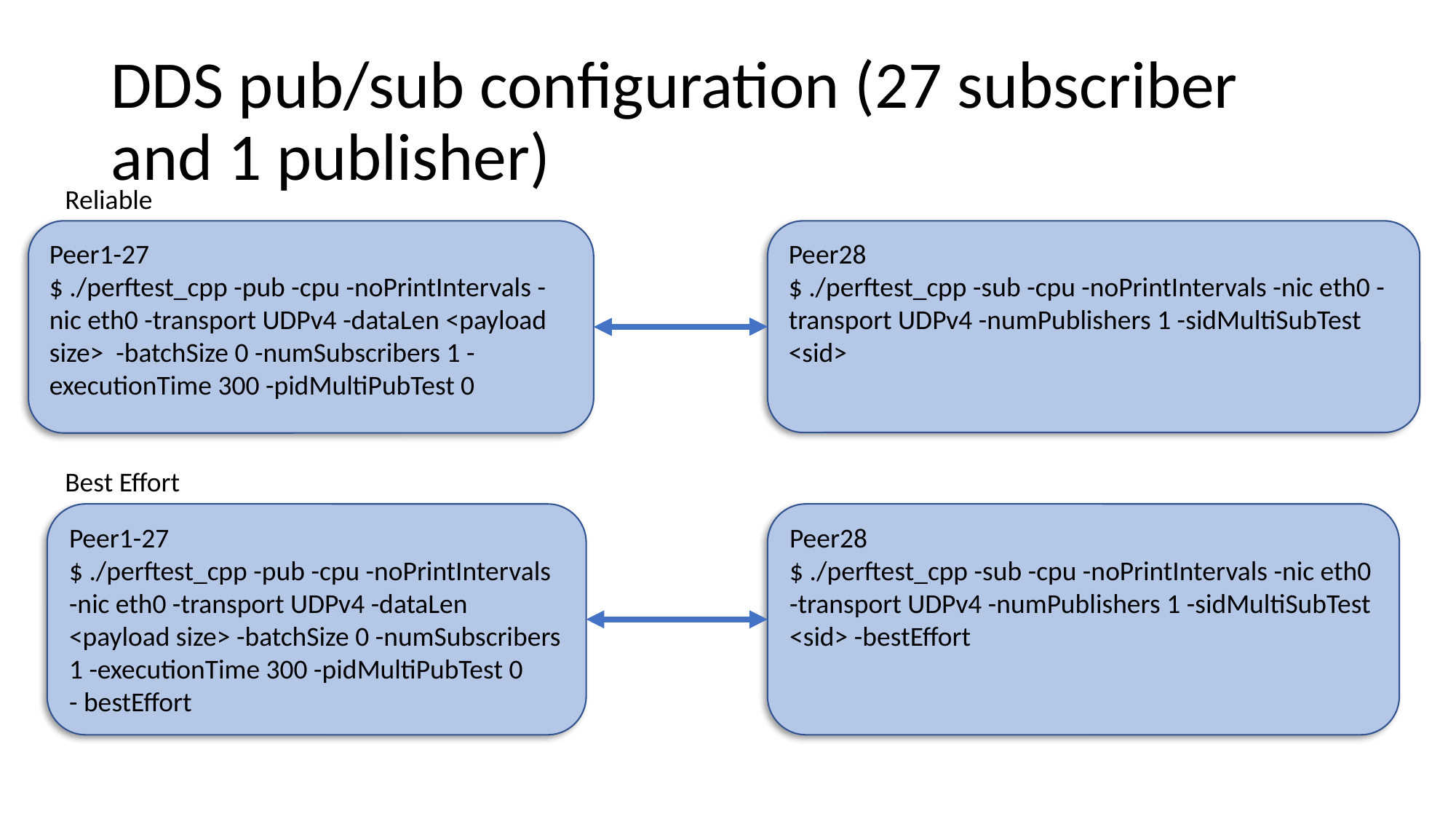

# DDS pub/sub configuration (27 subscriber and 1 publisher)
Reliable
Peer1-27
$ ./perftest_cpp -pub -cpu -noPrintIntervals -nic eth0 -transport UDPv4 -dataLen <payload size>  -batchSize 0 -numSubscribers 1 -executionTime 300 -pidMultiPubTest 0

Peer28
$ ./perftest_cpp -sub -cpu -noPrintIntervals -nic eth0 -transport UDPv4 -numPublishers 1 -sidMultiSubTest <sid>

Best Effort
Peer1-27
$ ./perftest_cpp -pub -cpu -noPrintIntervals -nic eth0 -transport UDPv4 -dataLen <payload size> -batchSize 0 -numSubscribers 1 -executionTime 300 -pidMultiPubTest 0
- bestEffort
Peer28
$ ./perftest_cpp -sub -cpu -noPrintIntervals -nic eth0 -transport UDPv4 -numPublishers 1 -sidMultiSubTest <sid> -bestEffort